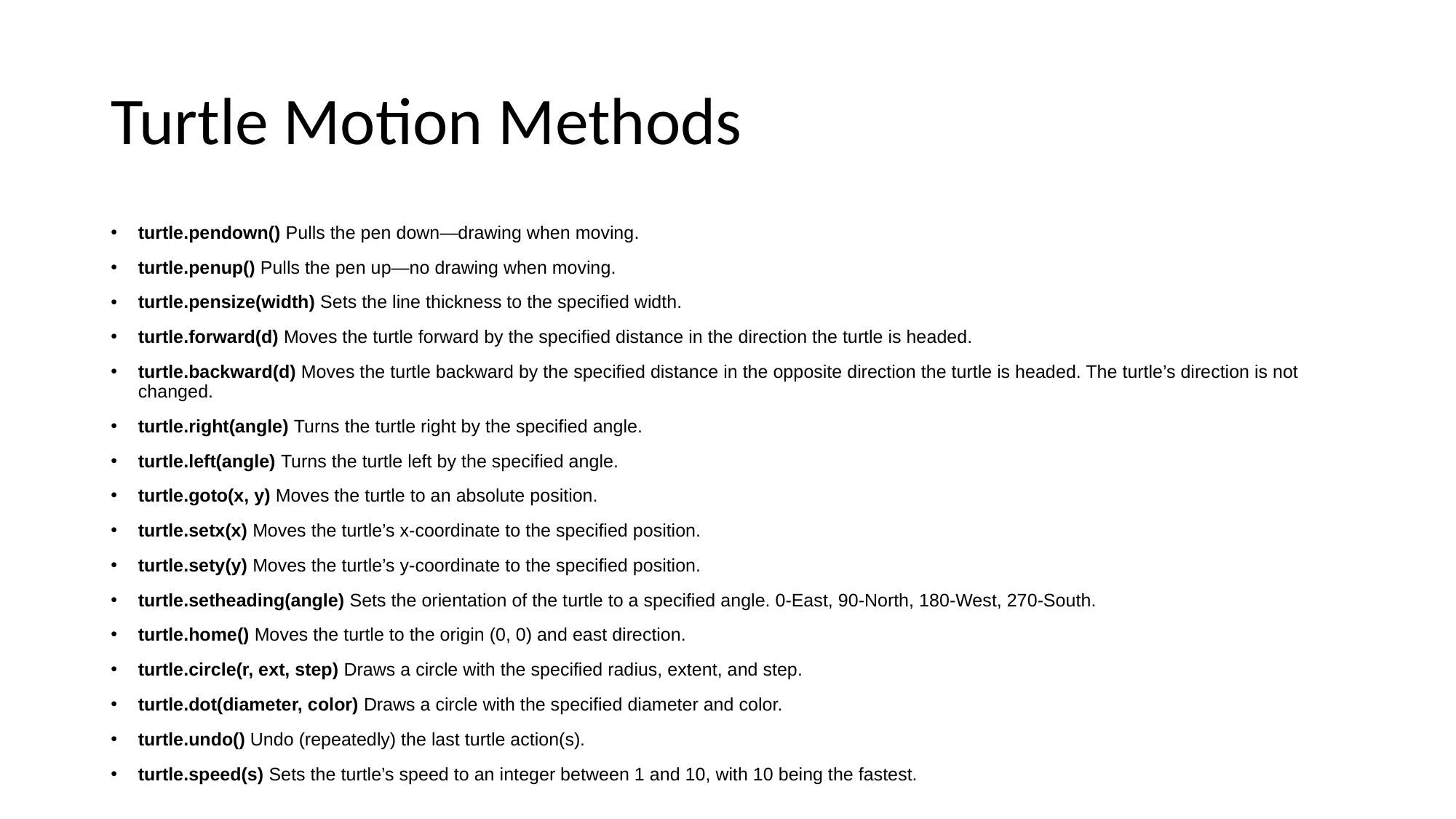

# Turtle Motion Methods
turtle.pendown() Pulls the pen down—drawing when moving.
turtle.penup() Pulls the pen up—no drawing when moving.
turtle.pensize(width) Sets the line thickness to the specified width.
turtle.forward(d) Moves the turtle forward by the specified distance in the direction the turtle is headed.
turtle.backward(d) Moves the turtle backward by the specified distance in the opposite direction the turtle is headed. The turtle’s direction is not changed.
turtle.right(angle) Turns the turtle right by the specified angle.
turtle.left(angle) Turns the turtle left by the specified angle.
turtle.goto(x, y) Moves the turtle to an absolute position.
turtle.setx(x) Moves the turtle’s x-coordinate to the specified position.
turtle.sety(y) Moves the turtle’s y-coordinate to the specified position.
turtle.setheading(angle) Sets the orientation of the turtle to a specified angle. 0-East, 90-North, 180-West, 270-South.
turtle.home() Moves the turtle to the origin (0, 0) and east direction.
turtle.circle(r, ext, step) Draws a circle with the specified radius, extent, and step.
turtle.dot(diameter, color) Draws a circle with the specified diameter and color.
turtle.undo() Undo (repeatedly) the last turtle action(s).
turtle.speed(s) Sets the turtle’s speed to an integer between 1 and 10, with 10 being the fastest.